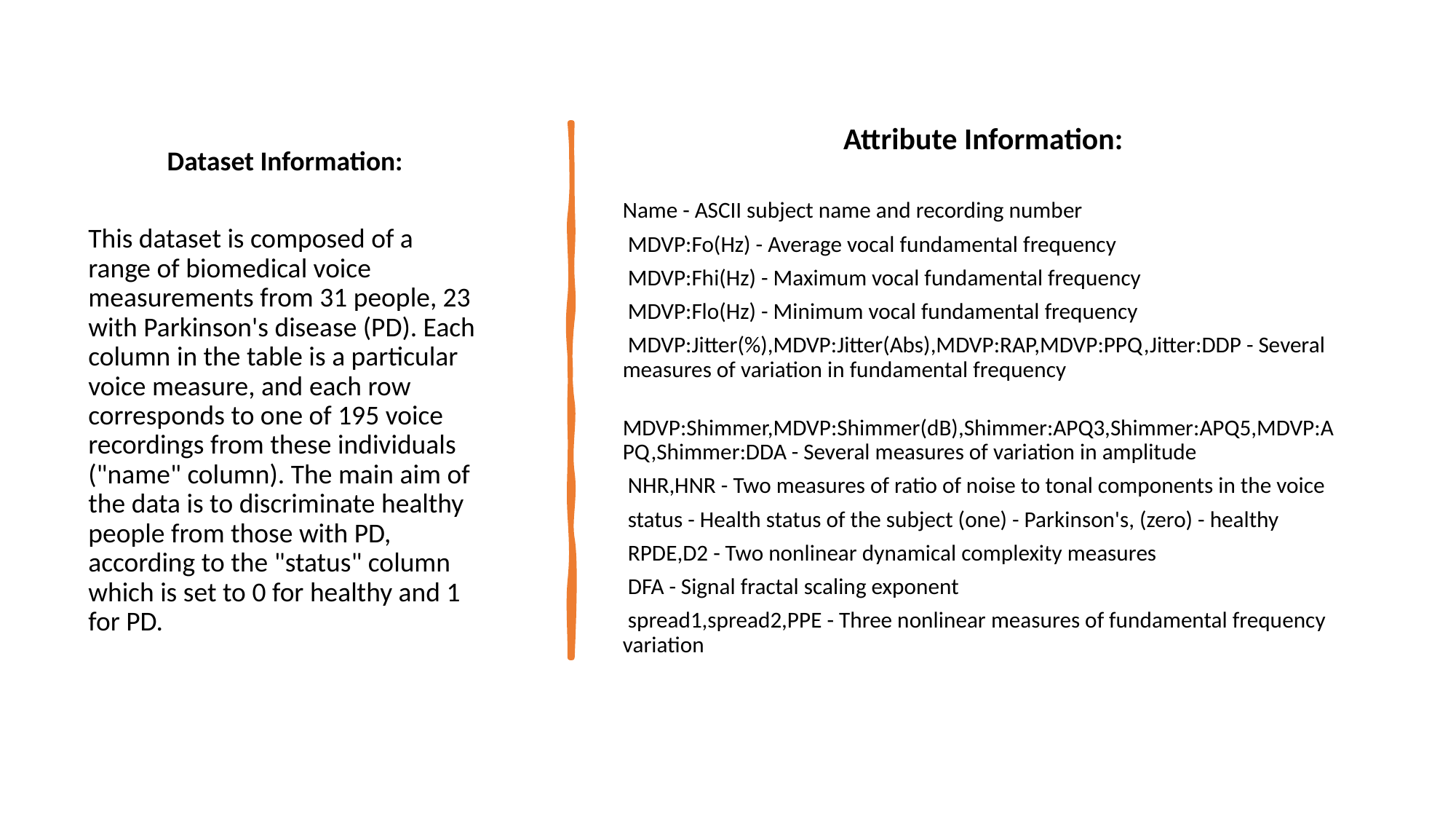

Attribute Information:

Name - ASCII subject name and recording number
 MDVP:Fo(Hz) - Average vocal fundamental frequency
 MDVP:Fhi(Hz) - Maximum vocal fundamental frequency
 MDVP:Flo(Hz) - Minimum vocal fundamental frequency
 MDVP:Jitter(%),MDVP:Jitter(Abs),MDVP:RAP,MDVP:PPQ,Jitter:DDP - Several measures of variation in fundamental frequency
 MDVP:Shimmer,MDVP:Shimmer(dB),Shimmer:APQ3,Shimmer:APQ5,MDVP:APQ,Shimmer:DDA - Several measures of variation in amplitude
 NHR,HNR - Two measures of ratio of noise to tonal components in the voice
 status - Health status of the subject (one) - Parkinson's, (zero) - healthy
 RPDE,D2 - Two nonlinear dynamical complexity measures
 DFA - Signal fractal scaling exponent
 spread1,spread2,PPE - Three nonlinear measures of fundamental frequency variation
Dataset Information:

This dataset is composed of a range of biomedical voice measurements from 31 people, 23 with Parkinson's disease (PD). Each column in the table is a particular voice measure, and each row corresponds to one of 195 voice recordings from these individuals ("name" column). The main aim of the data is to discriminate healthy people from those with PD, according to the "status" column which is set to 0 for healthy and 1 for PD.